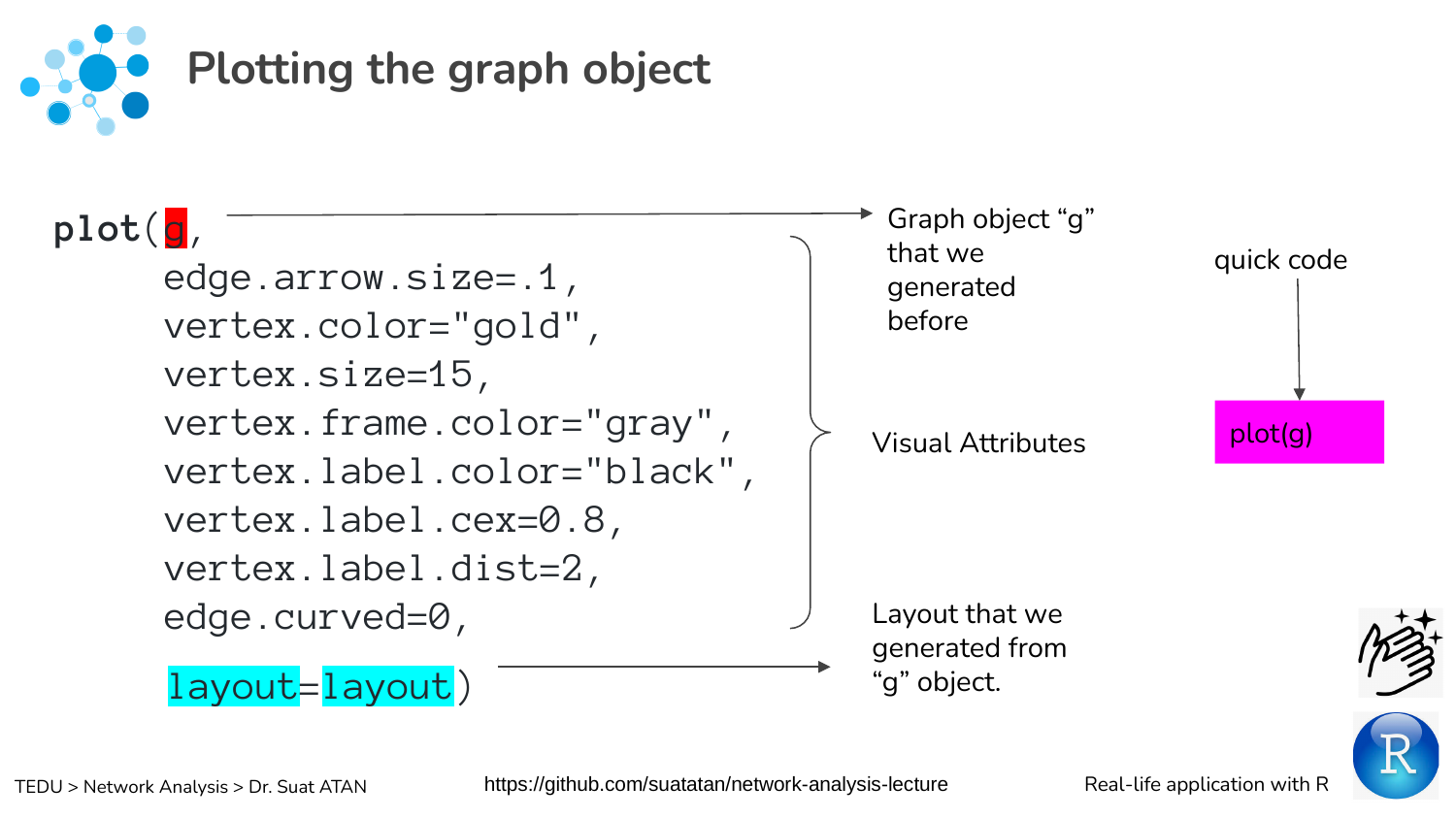

# Plotting the graph object
plot(g,
     edge.arrow.size=.1,
     vertex.color="gold",
     vertex.size=15,
     vertex.frame.color="gray",
     vertex.label.color="black",
     vertex.label.cex=0.8,
     vertex.label.dist=2,
     edge.curved=0,
    layout=layout)
Graph object “g” that we generated before
quick code

plot(g)
Visual Attributes
Layout that we generated from “g” object.